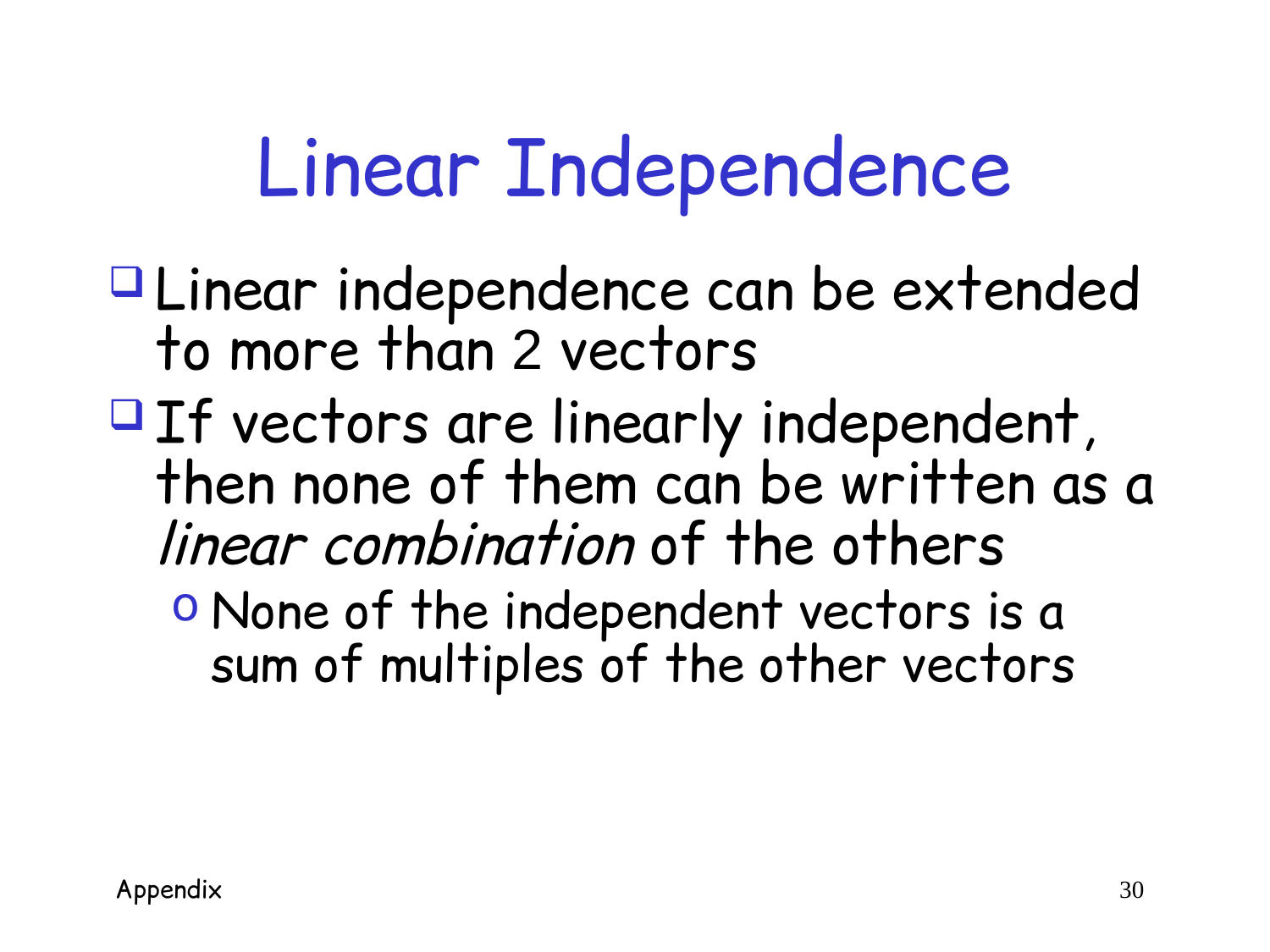

# Linear Independence
Linear independence can be extended to more than 2 vectors
If vectors are linearly independent, then none of them can be written as a linear combination of the others
None of the independent vectors is a sum of multiples of the other vectors
 Appendix                                                                                                                         30